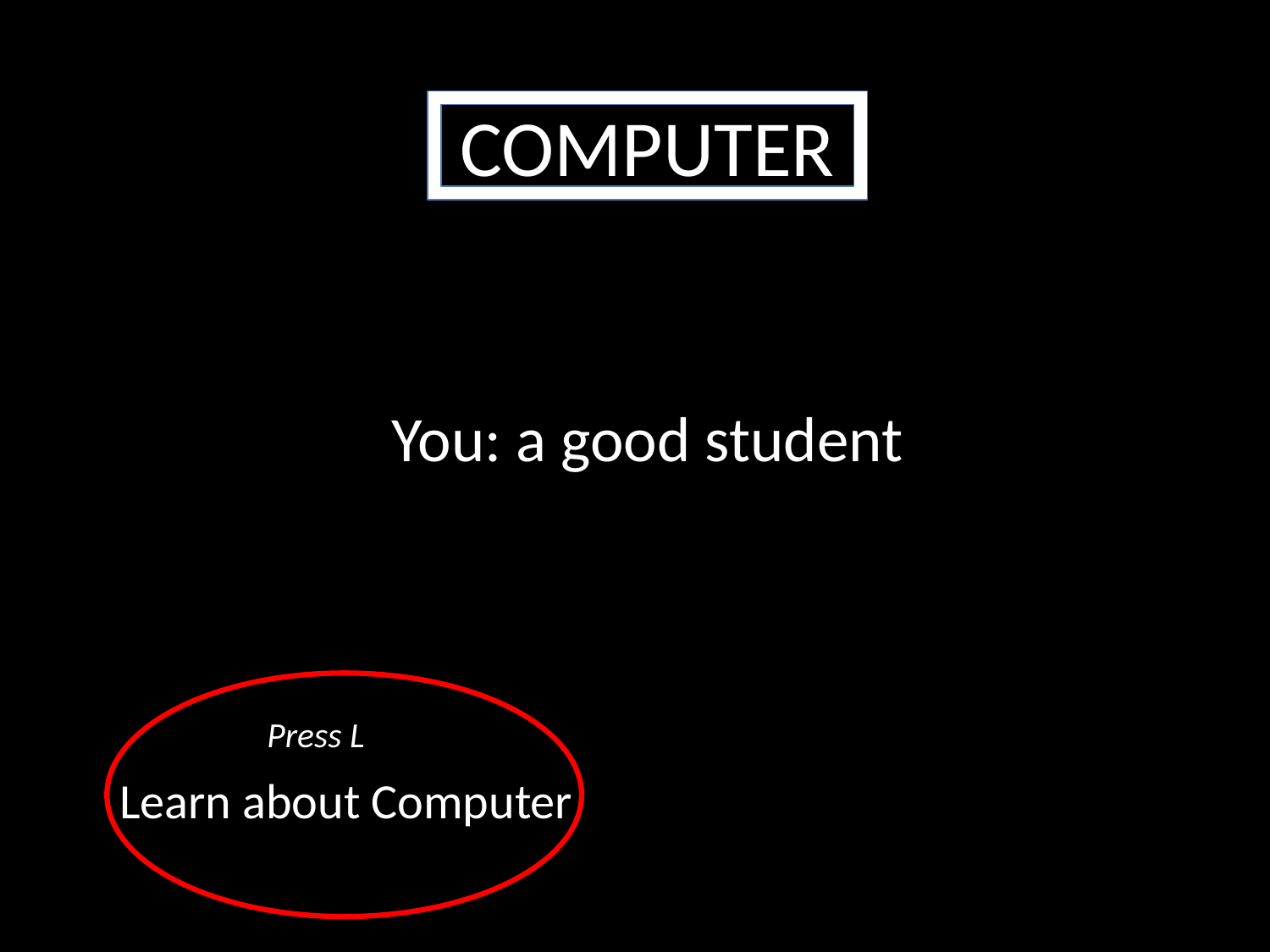

COMPUTER

You: a good student

Press L
Learn about Computer